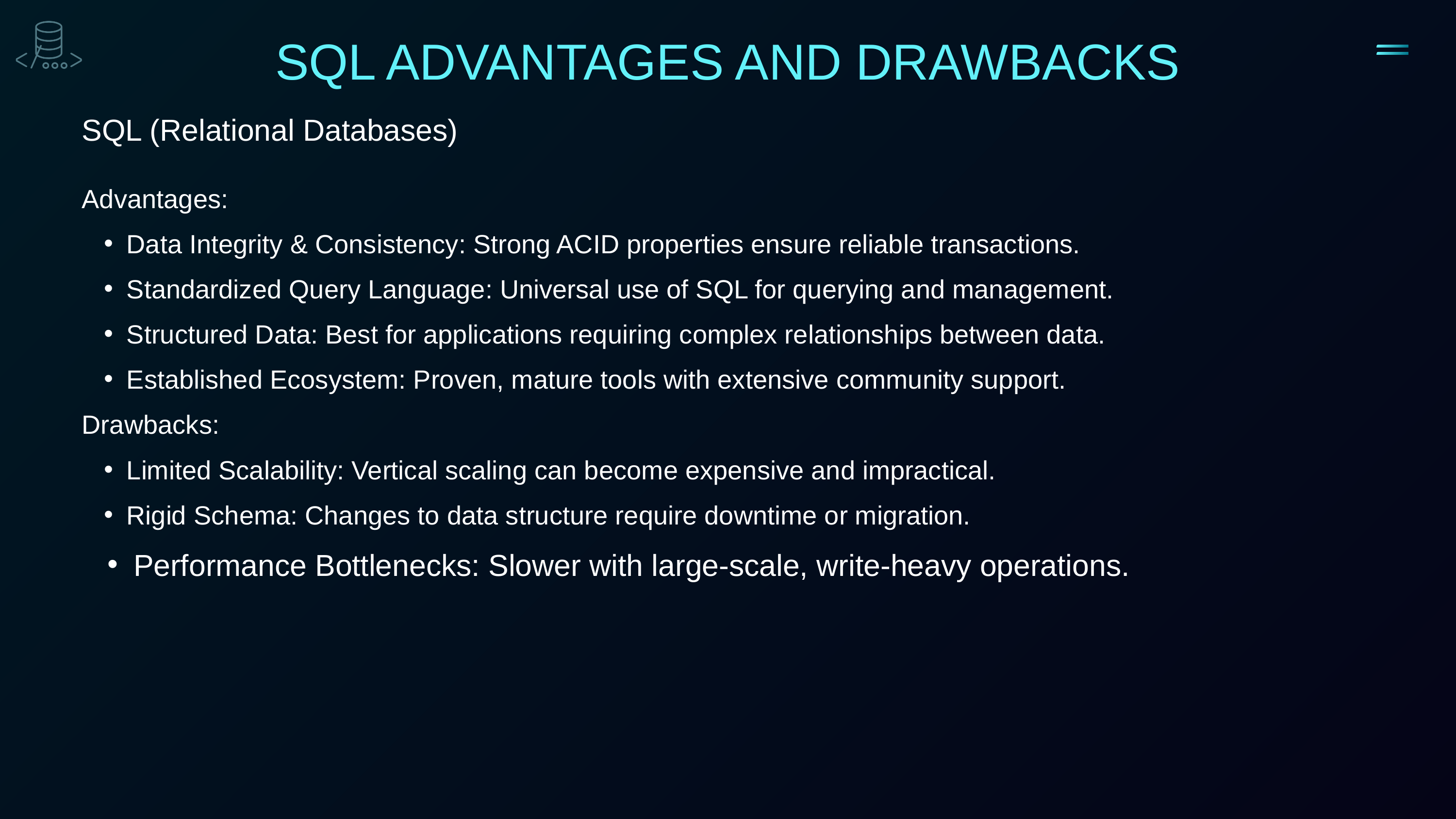

SQL ADVANTAGES AND DRAWBACKS

SQL (Relational Databases)
Advantages:
Data Integrity & Consistency: Strong ACID properties ensure reliable transactions.
Standardized Query Language: Universal use of SQL for querying and management.
Structured Data: Best for applications requiring complex relationships between data.
Established Ecosystem: Proven, mature tools with extensive community support.
Drawbacks:
Limited Scalability: Vertical scaling can become expensive and impractical.
Rigid Schema: Changes to data structure require downtime or migration.
Performance Bottlenecks: Slower with large-scale, write-heavy operations.